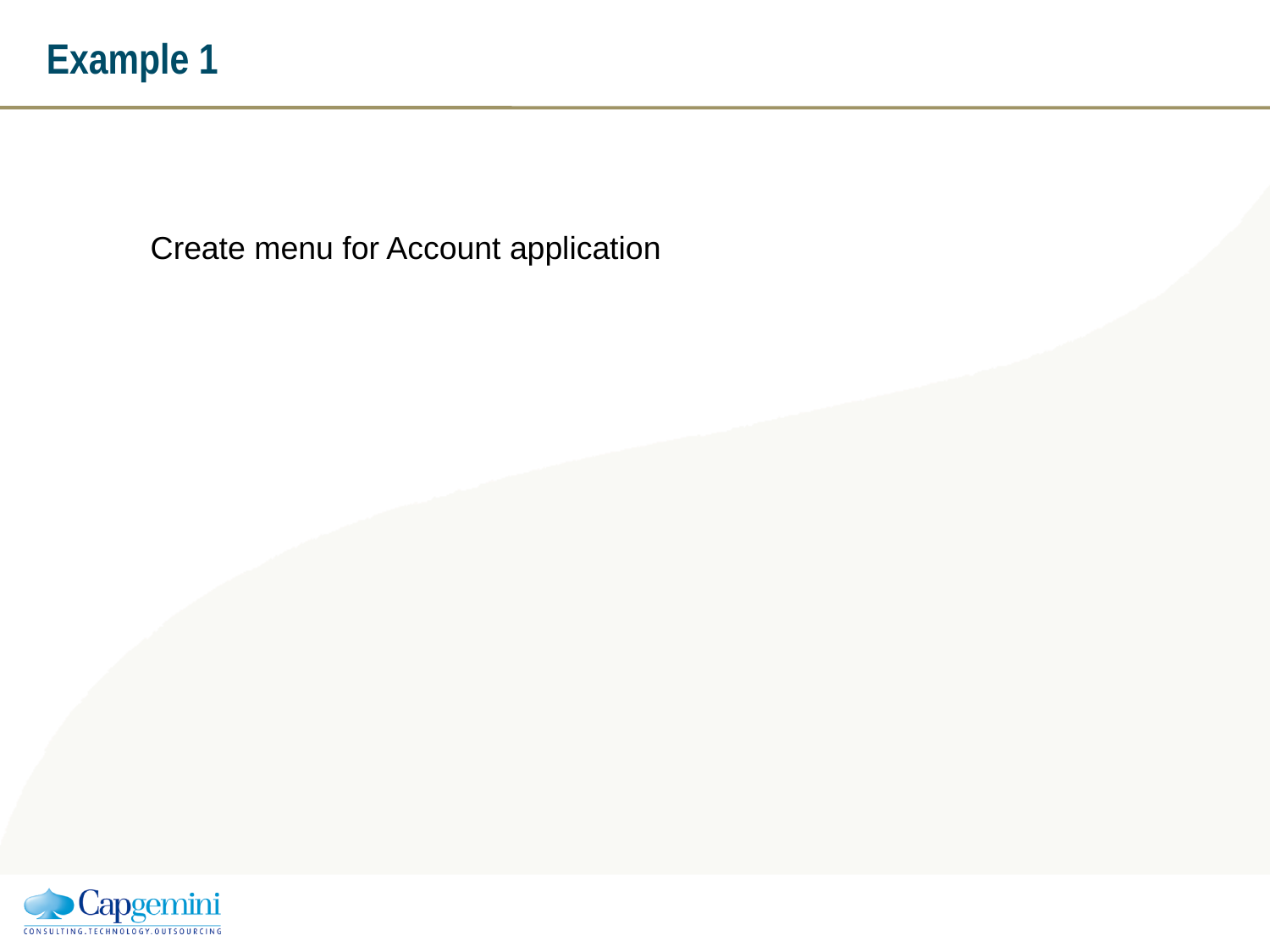

# Example 1
Create menu for Account application